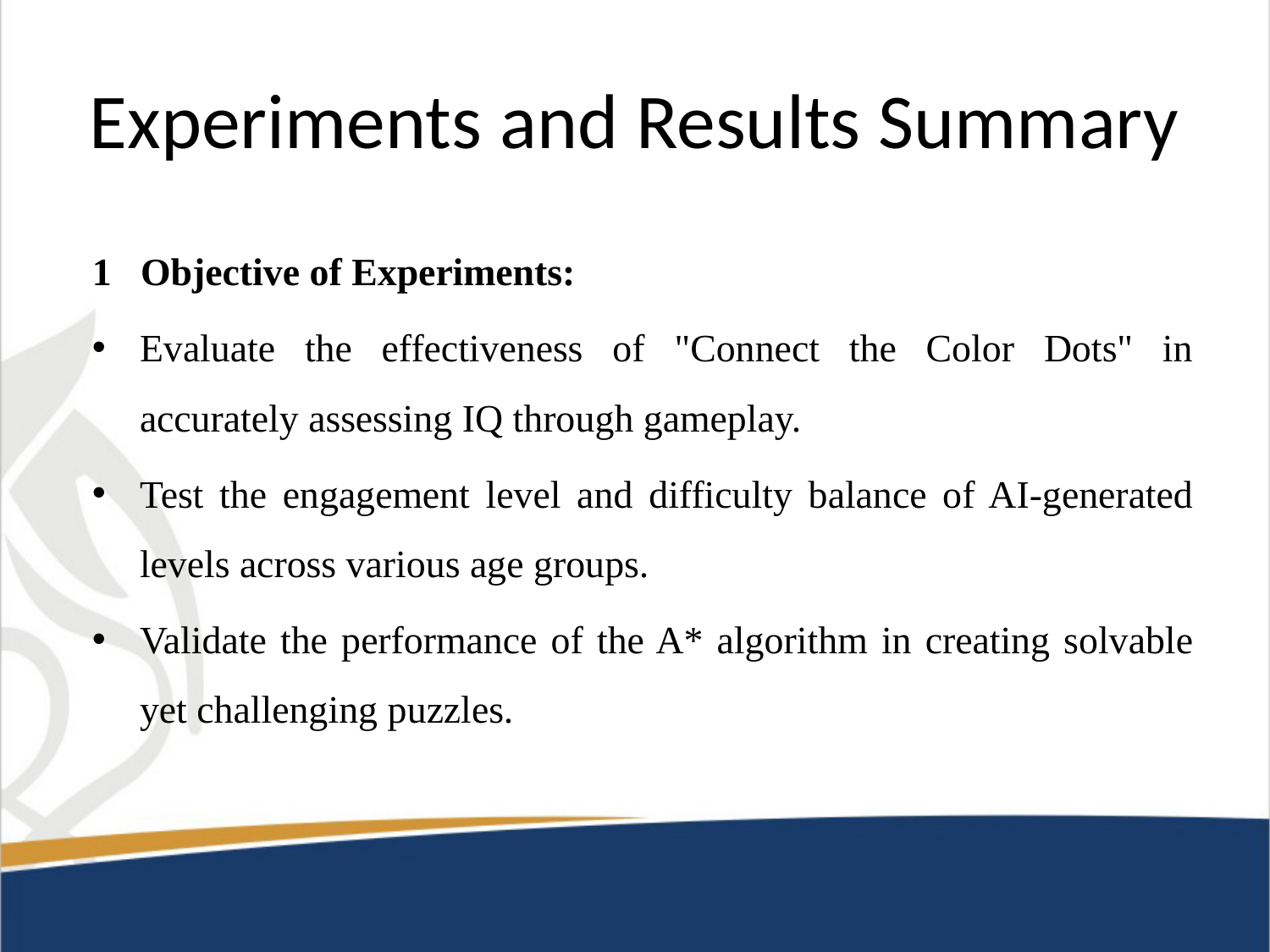

# Experiments and Results Summary
1   Objective of Experiments:
Evaluate the effectiveness of "Connect the Color Dots" in accurately assessing IQ through gameplay.
Test the engagement level and difficulty balance of AI-generated levels across various age groups.
Validate the performance of the A* algorithm in creating solvable yet challenging puzzles.